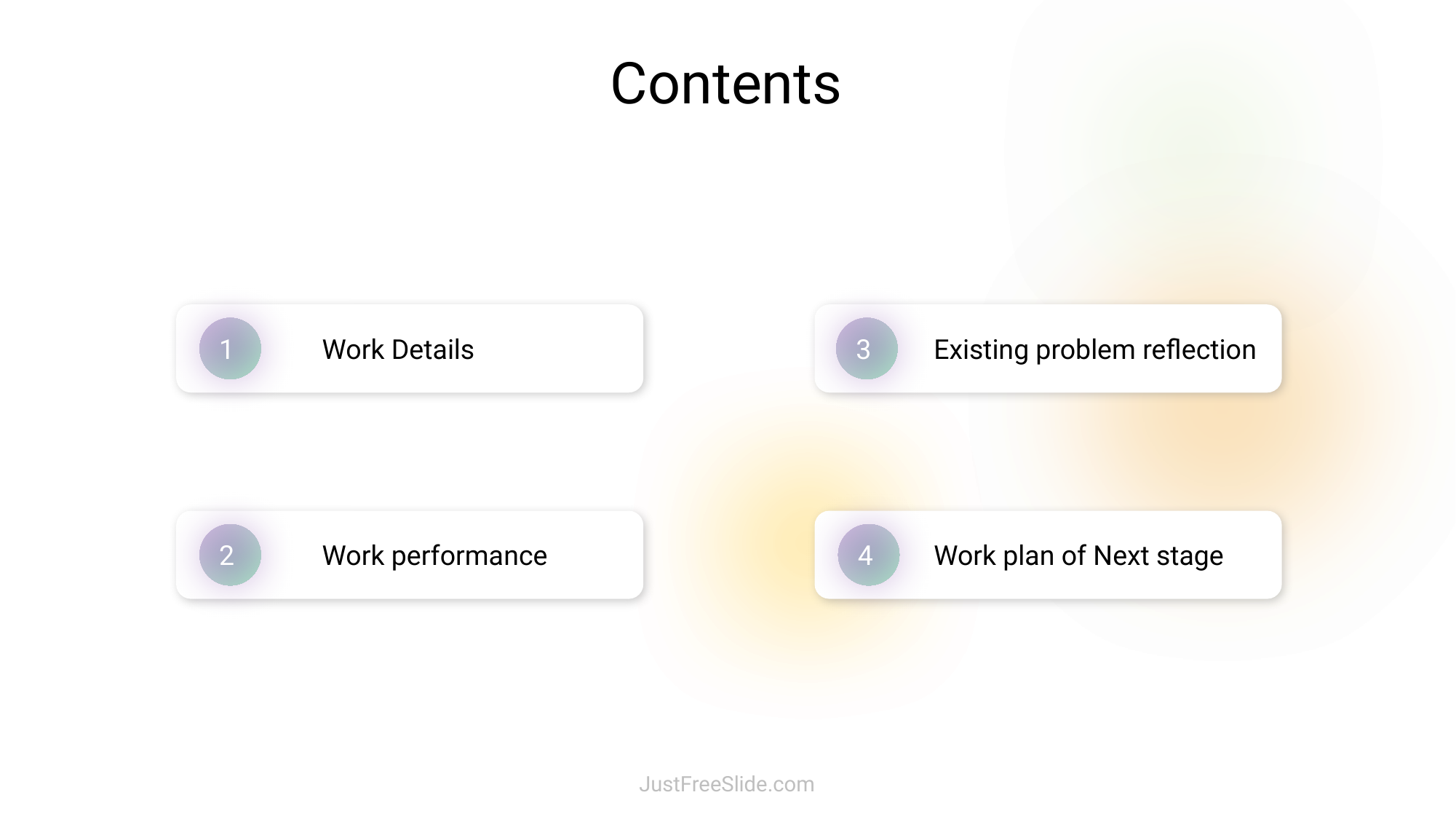

Contents

1

3
Work Details
Existing problem reflection

2

4
Work performance
Work plan of Next stage
JustFreeSlide.com